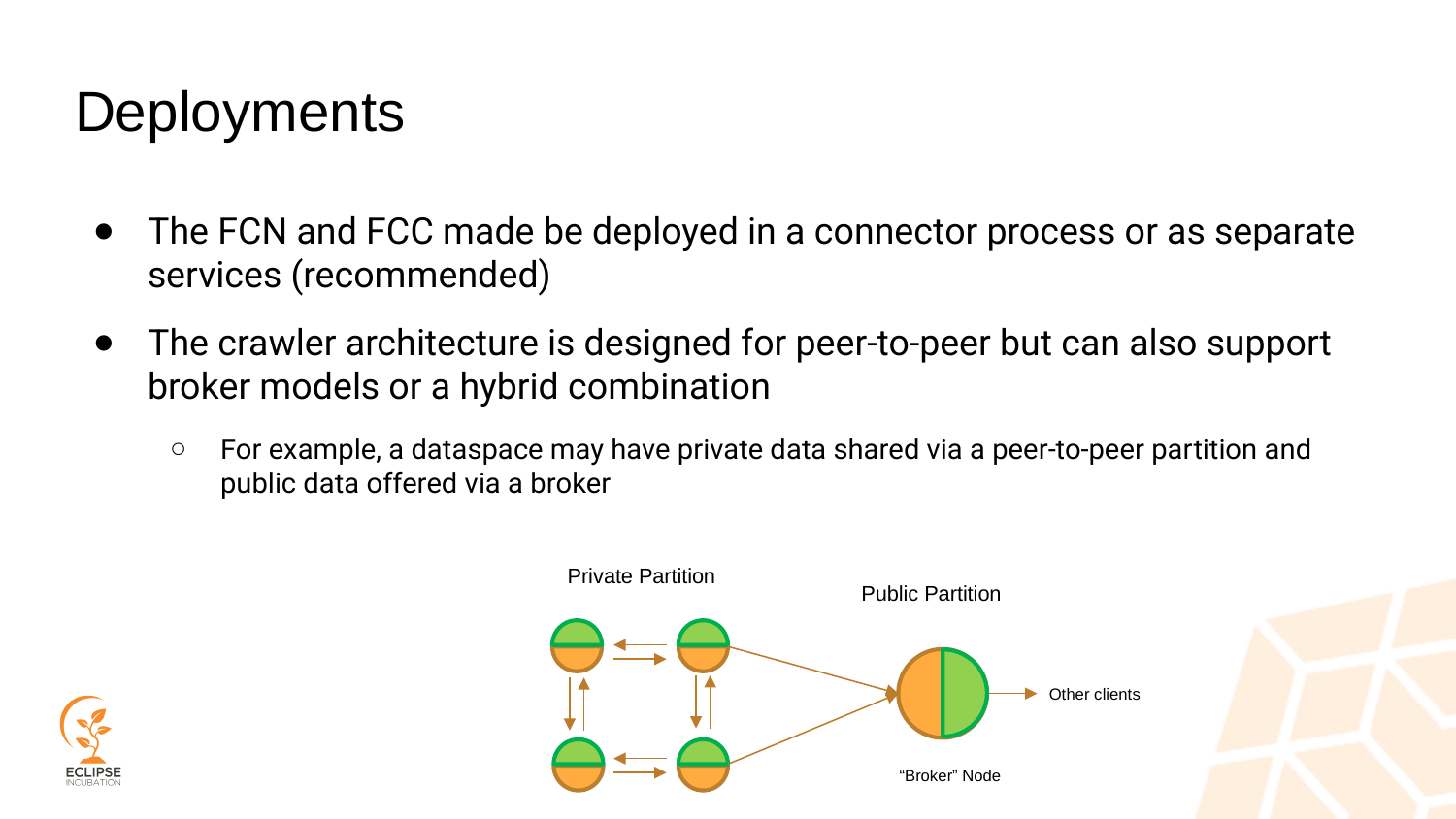

# Deployments
The FCN and FCC made be deployed in a connector process or as separate services (recommended)
The crawler architecture is designed for peer-to-peer but can also support broker models or a hybrid combination
For example, a dataspace may have private data shared via a peer-to-peer partition and public data offered via a broker
Private Partition
Public Partition

Other clients
“Broker” Node